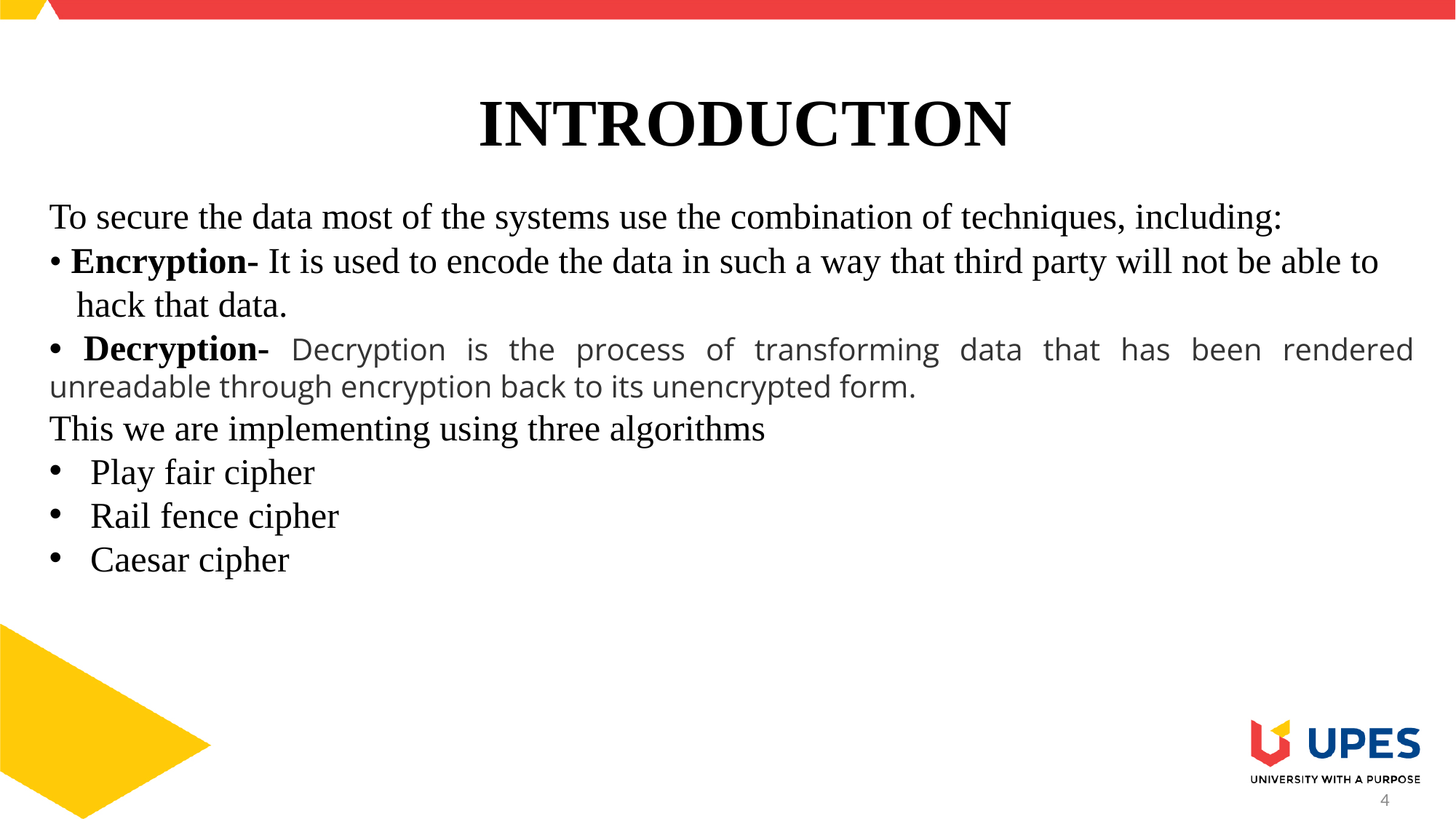

# INTRODUCTION
To secure the data most of the systems use the combination of techniques, including:
• Encryption- It is used to encode the data in such a way that third party will not be able to
   hack that data.
• Decryption- Decryption is the process of transforming data that has been rendered unreadable through encryption back to its unencrypted form.
This we are implementing using three algorithms
Play fair cipher
Rail fence cipher
Caesar cipher